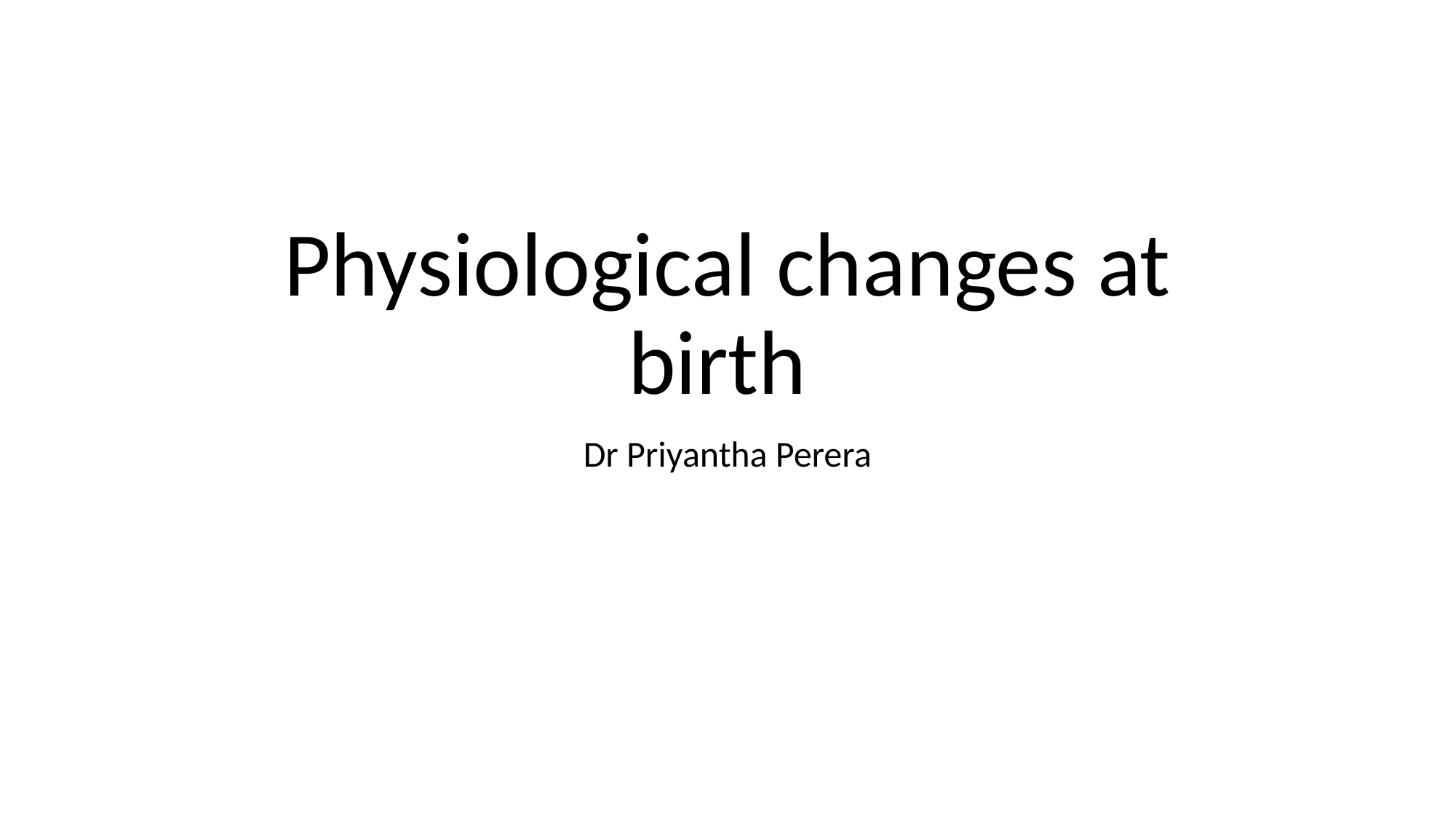

# Physiological changes at birth
Dr Priyantha Perera